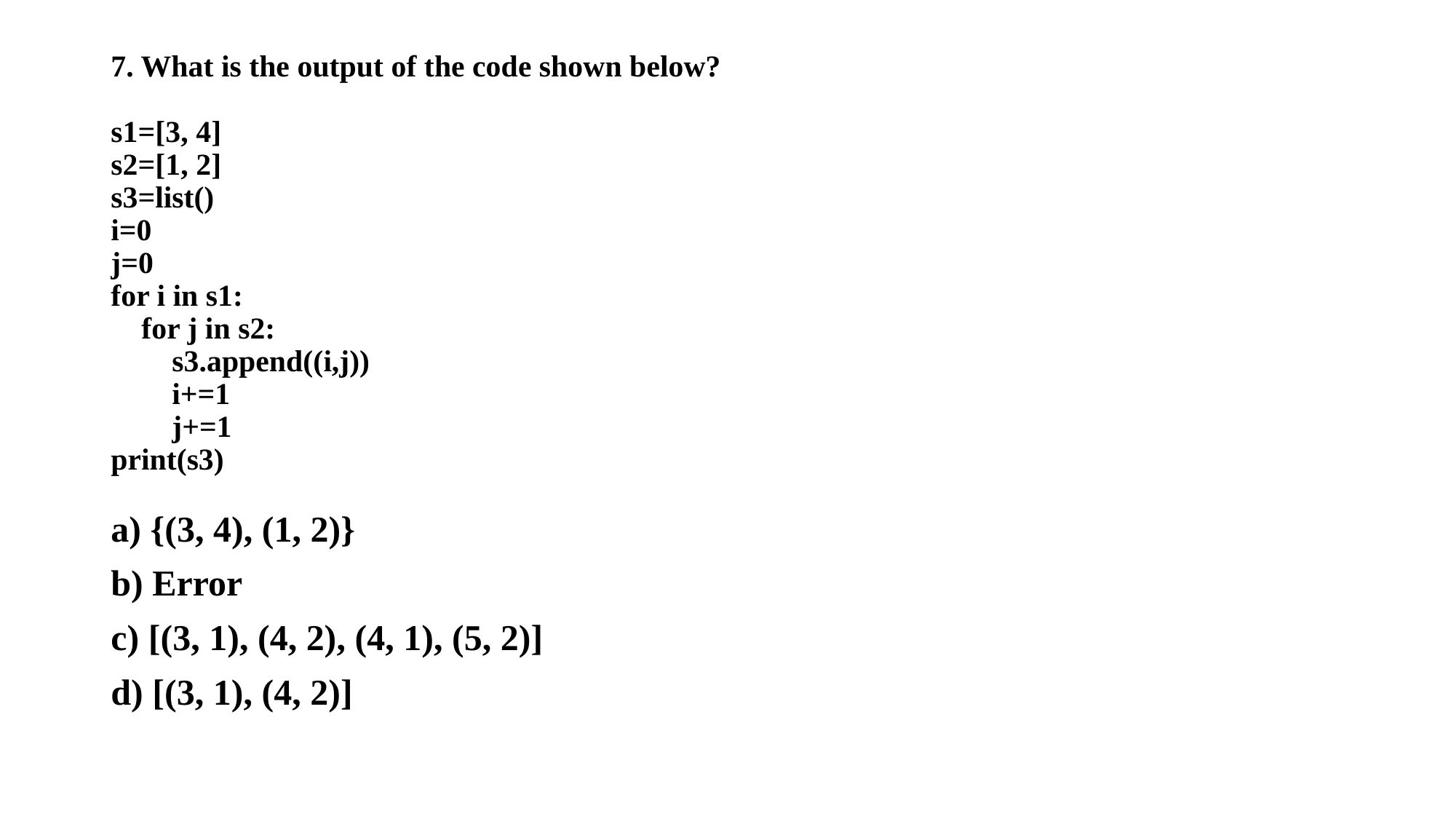

# 7. What is the output of the code shown below? s1=[3, 4] s2=[1, 2] s3=list() i=0 j=0 for i in s1: for j in s2: s3.append((i,j)) i+=1 j+=1 print(s3)
a) {(3, 4), (1, 2)}
b) Error
c) [(3, 1), (4, 2), (4, 1), (5, 2)]
d) [(3, 1), (4, 2)]